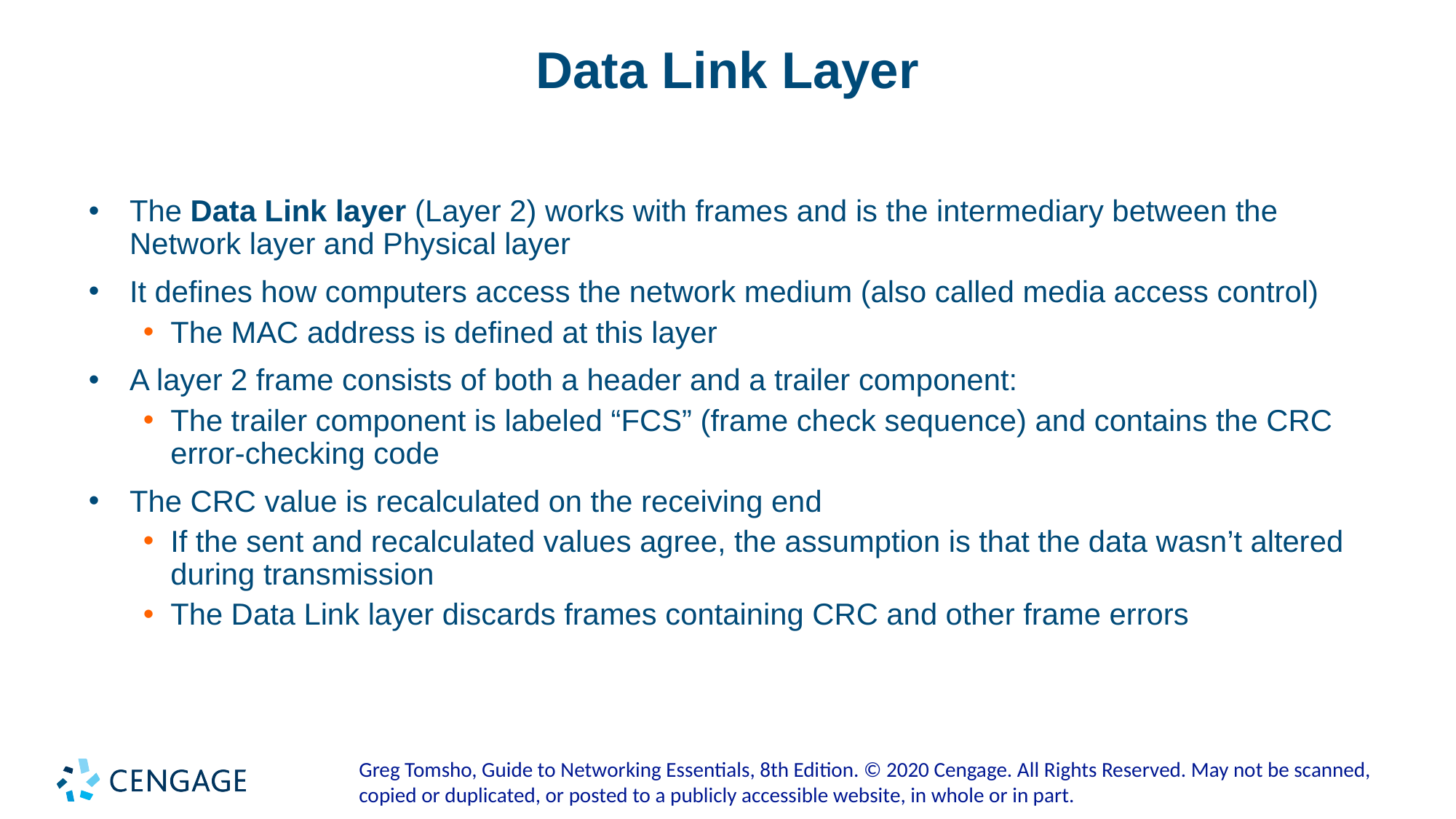

# Data Link Layer
The Data Link layer (Layer 2) works with frames and is the intermediary between the Network layer and Physical layer
It defines how computers access the network medium (also called media access control)
The MAC address is defined at this layer
A layer 2 frame consists of both a header and a trailer component:
The trailer component is labeled “FCS” (frame check sequence) and contains the CRC error-checking code
The CRC value is recalculated on the receiving end
If the sent and recalculated values agree, the assumption is that the data wasn’t altered during transmission
The Data Link layer discards frames containing CRC and other frame errors